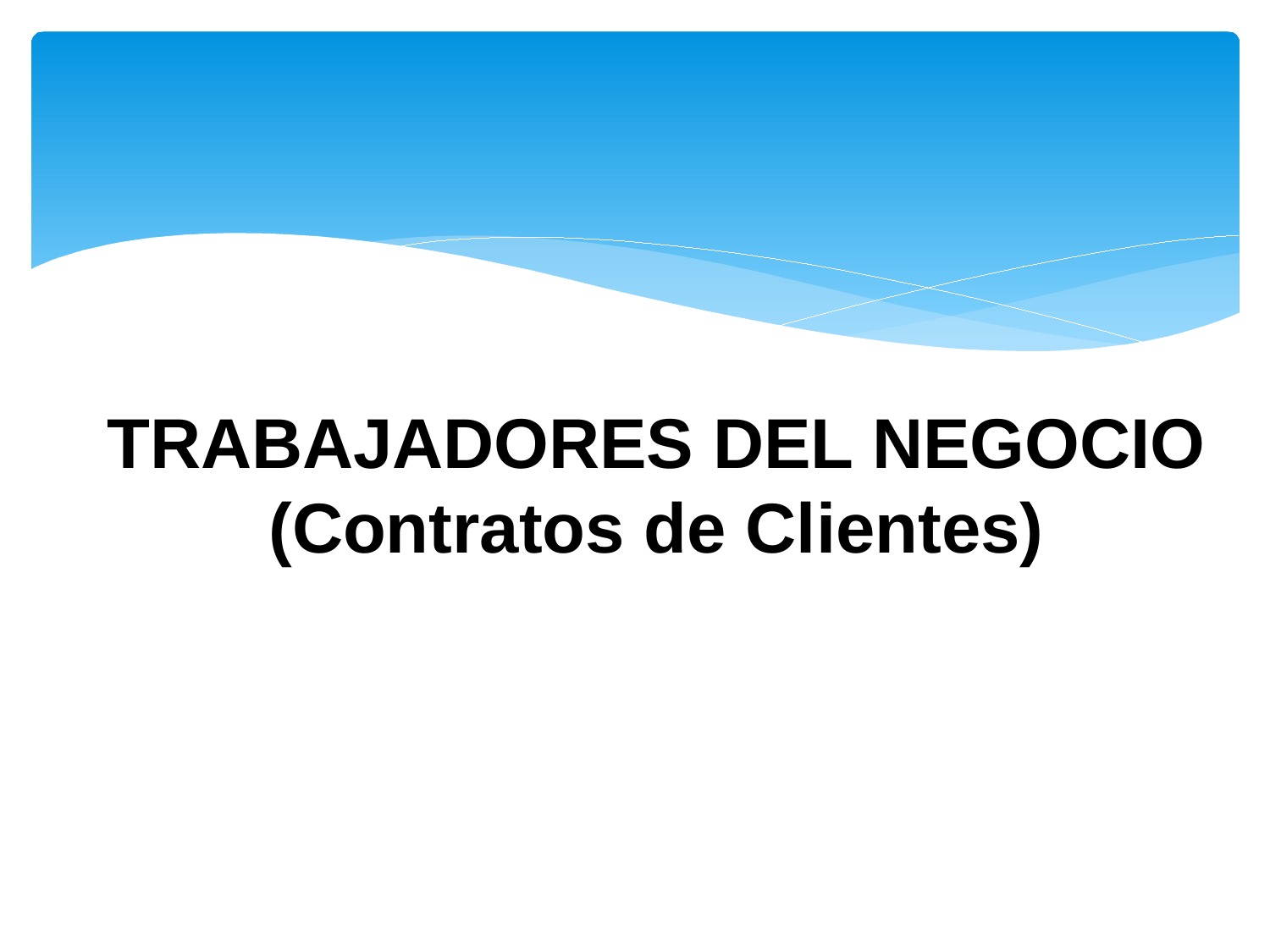

# TRABAJADORES DEL NEGOCIO (Contratos de Clientes)